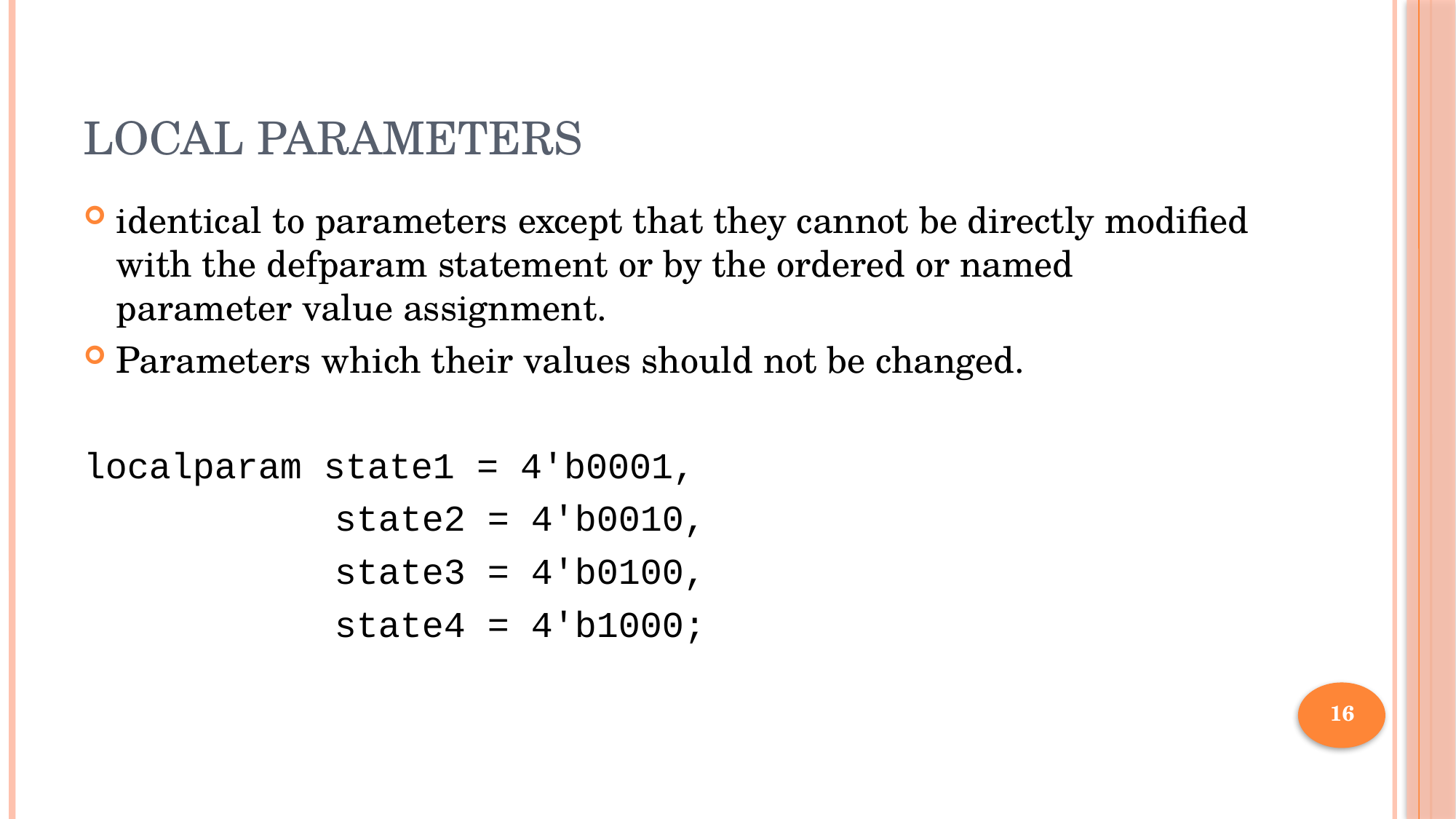

# local parameters
identical to parameters except that they cannot be directly modified with the defparam statement or by the ordered or named parameter value assignment.
Parameters which their values should not be changed.

localparam state1 = 4'b0001,
			state2 = 4'b0010,
			state3 = 4'b0100,
			state4 = 4'b1000;
16